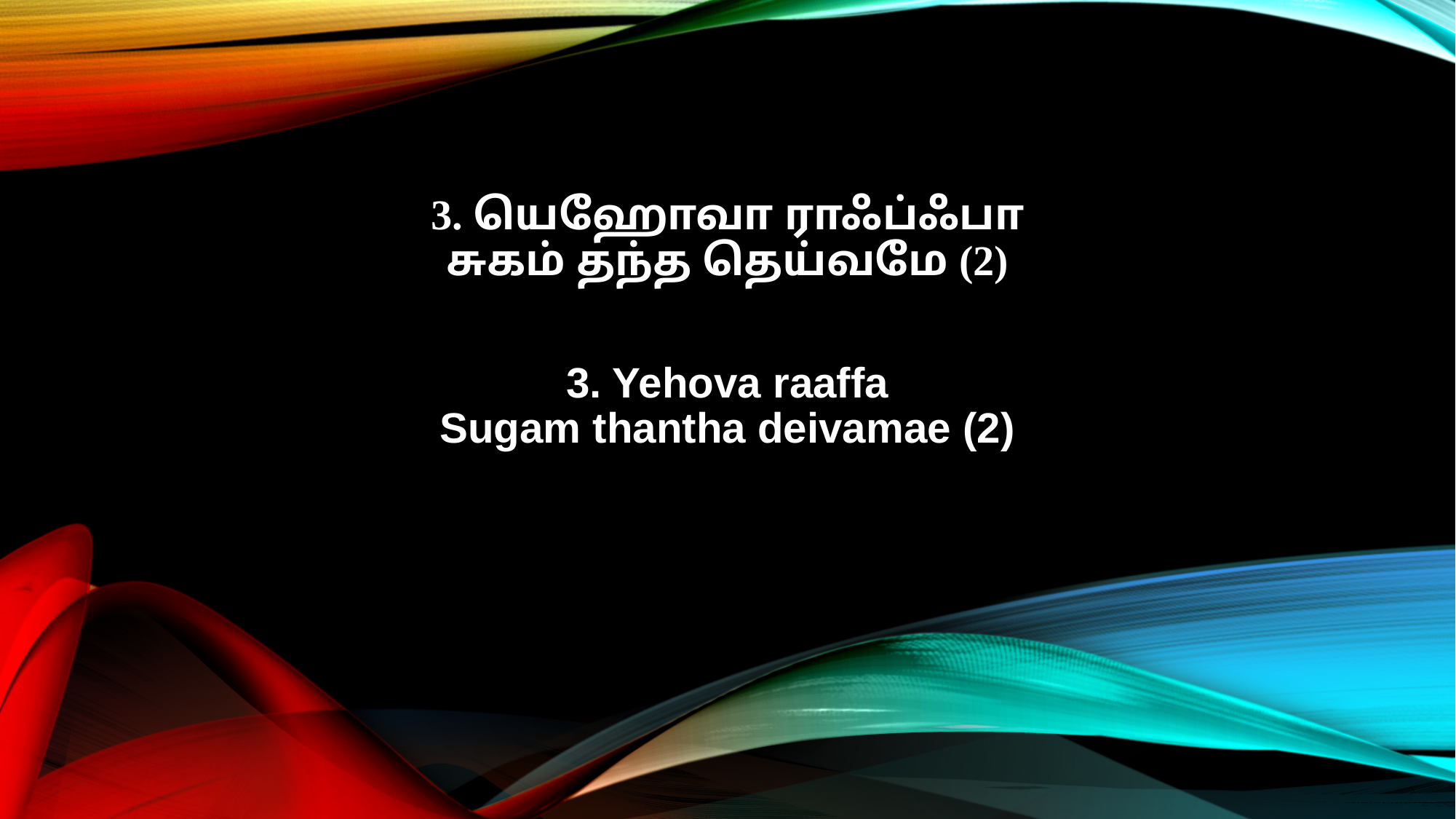

3. யெஹோவா ராஃப்ஃபா
சுகம் தந்த தெய்வமே (2)

3. Yehova raaffa
Sugam thantha deivamae (2)